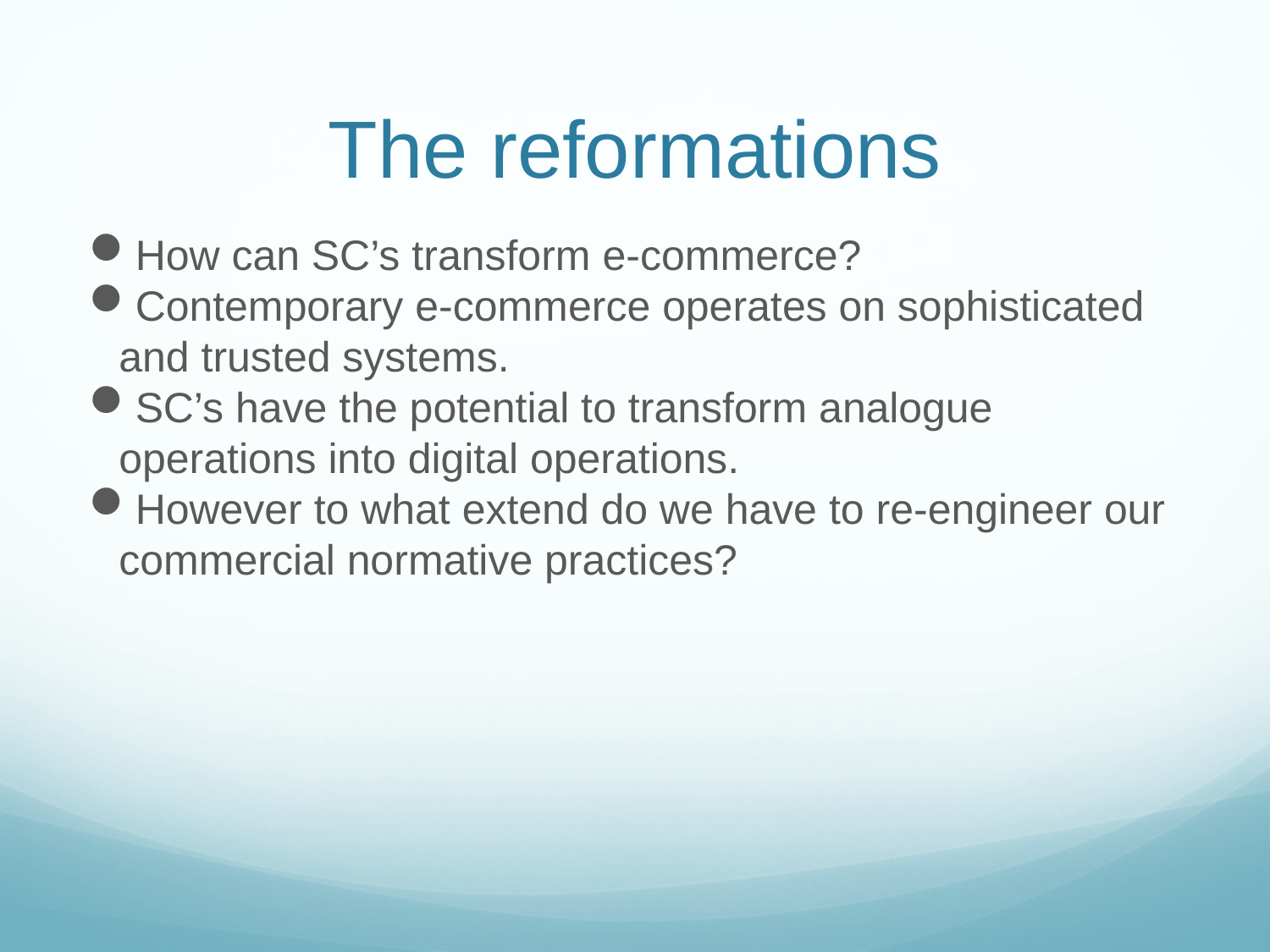

The reformations
How can SC’s transform e-commerce?
Contemporary e-commerce operates on sophisticated and trusted systems.
SC’s have the potential to transform analogue operations into digital operations.
However to what extend do we have to re-engineer our commercial normative practices?